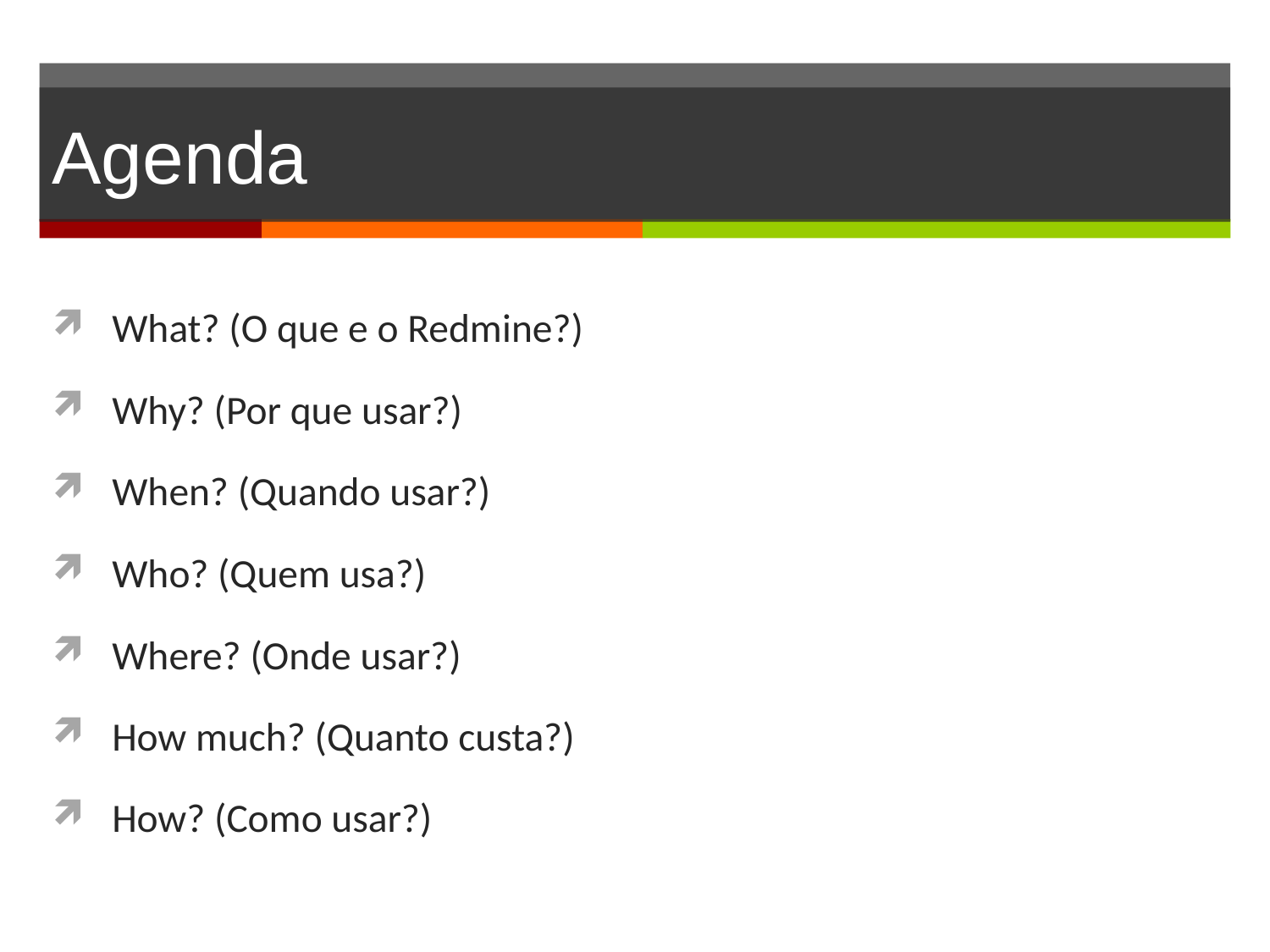

# Agenda
What? (O que e o Redmine?)
Why? (Por que usar?)
When? (Quando usar?)
Who? (Quem usa?)
Where? (Onde usar?)
How much? (Quanto custa?)
How? (Como usar?)